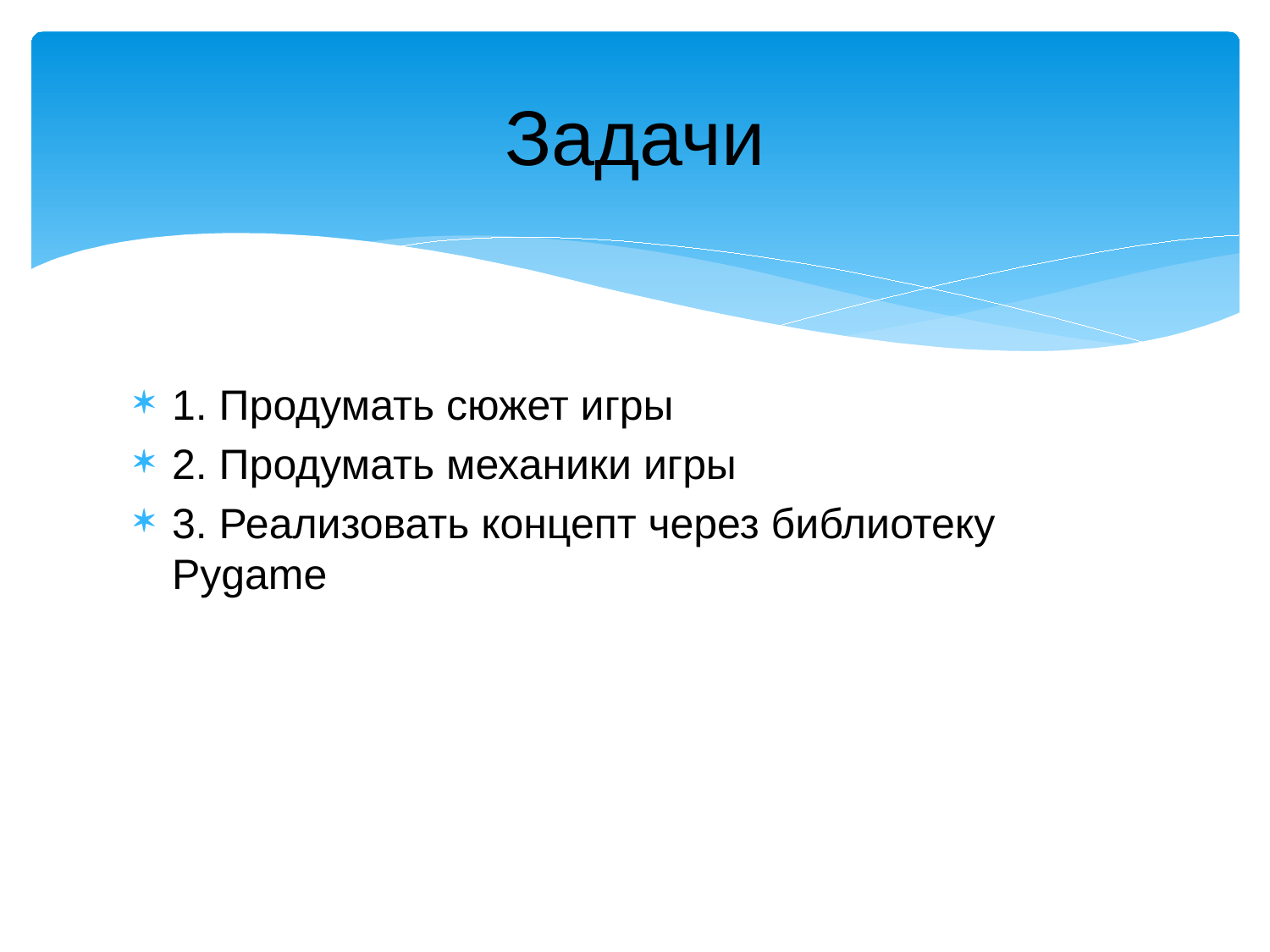

# Задачи
1. Продумать сюжет игры
2. Продумать механики игры
3. Реализовать концепт через библиотеку Pygame